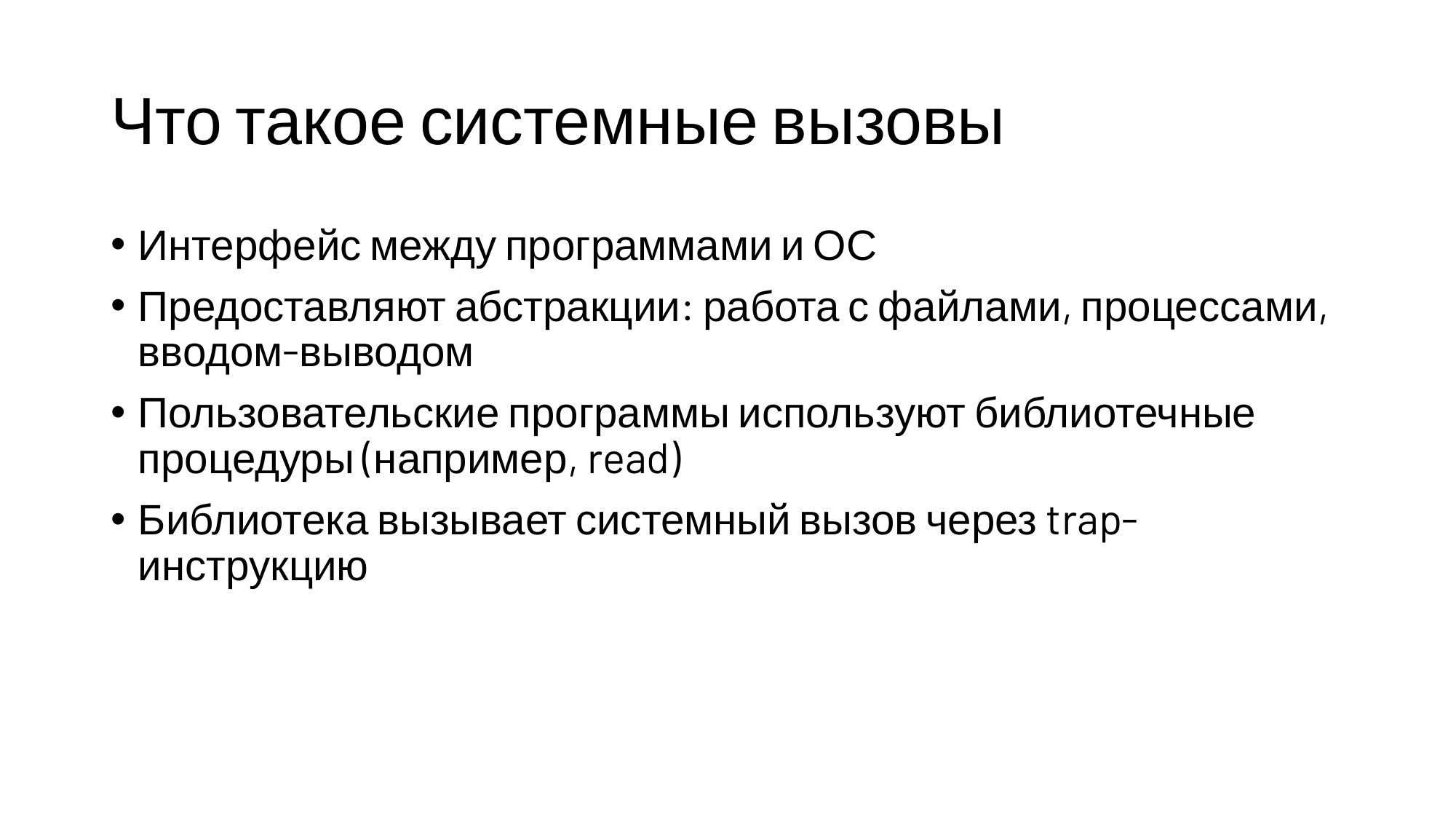

# Что такое системные вызовы
Интерфейс между программами и ОС
Предоставляют абстракции: работа с файлами, процессами, вводом-выводом
Пользовательские программы используют библиотечные процедуры (например, read)
Библиотека вызывает системный вызов через trap-инструкцию